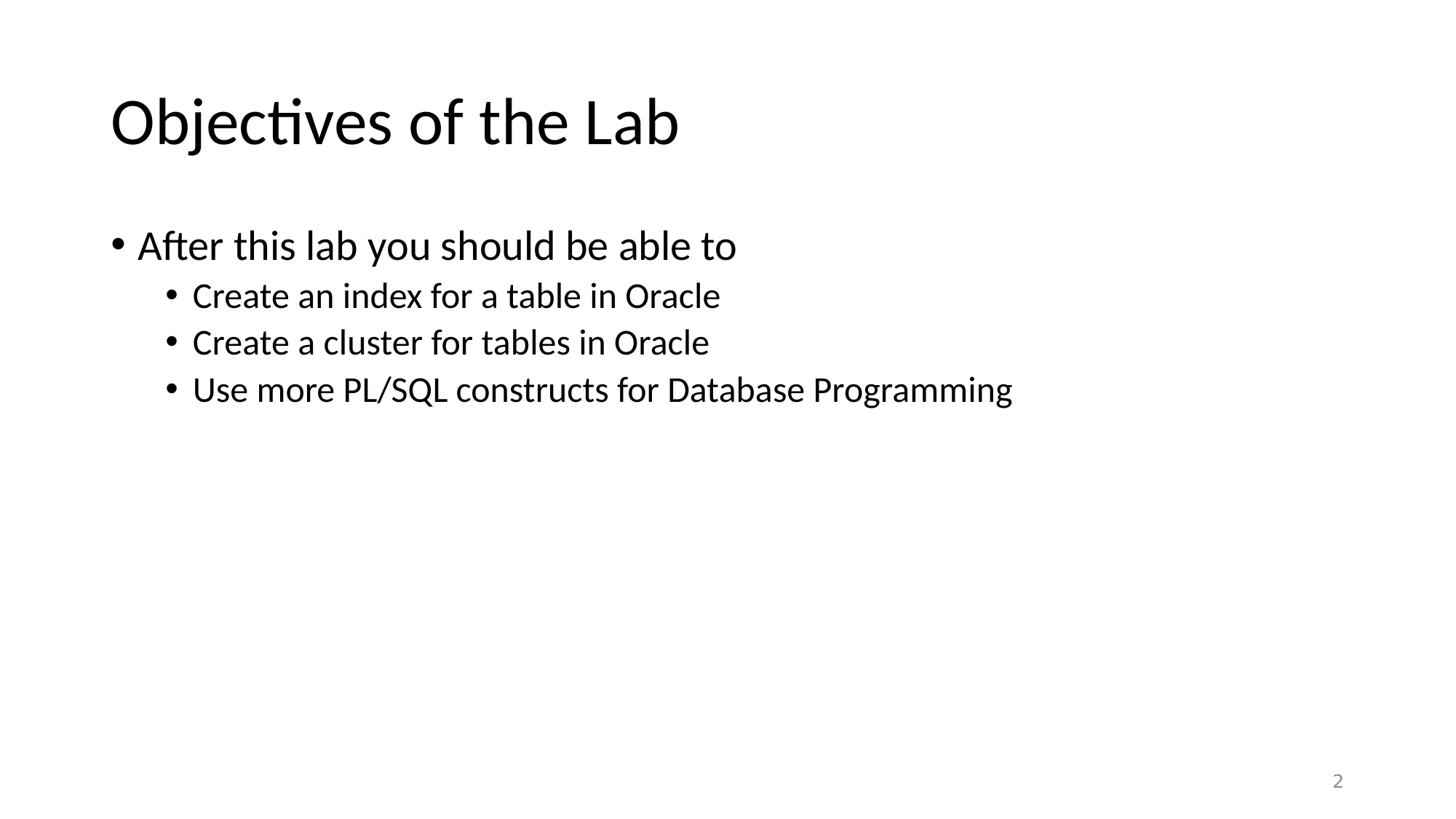

# Objectives of the Lab
After this lab you should be able to
Create an index for a table in Oracle
Create a cluster for tables in Oracle
Use more PL/SQL constructs for Database Programming
2